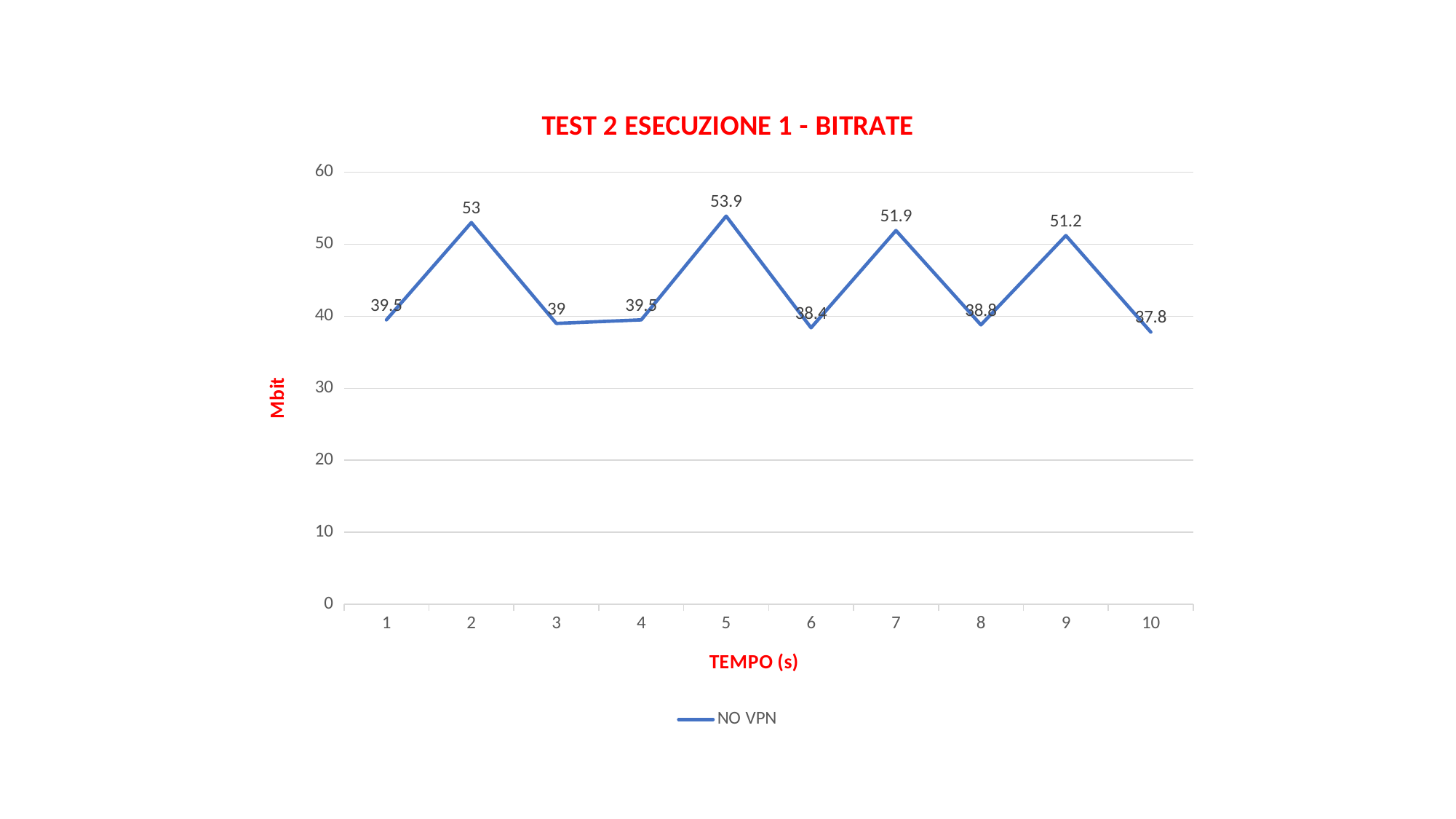

### Chart: TEST 2 ESECUZIONE 1 - BITRATE

| Category | NO VPN |
|---|---|
| 1 | 39.5 |
| 2 | 53.0 |
| 3 | 39.0 |
| 4 | 39.5 |
| 5 | 53.9 |
| 6 | 38.4 |
| 7 | 51.9 |
| 8 | 38.8 |
| 9 | 51.2 |
| 10 | 37.8 |